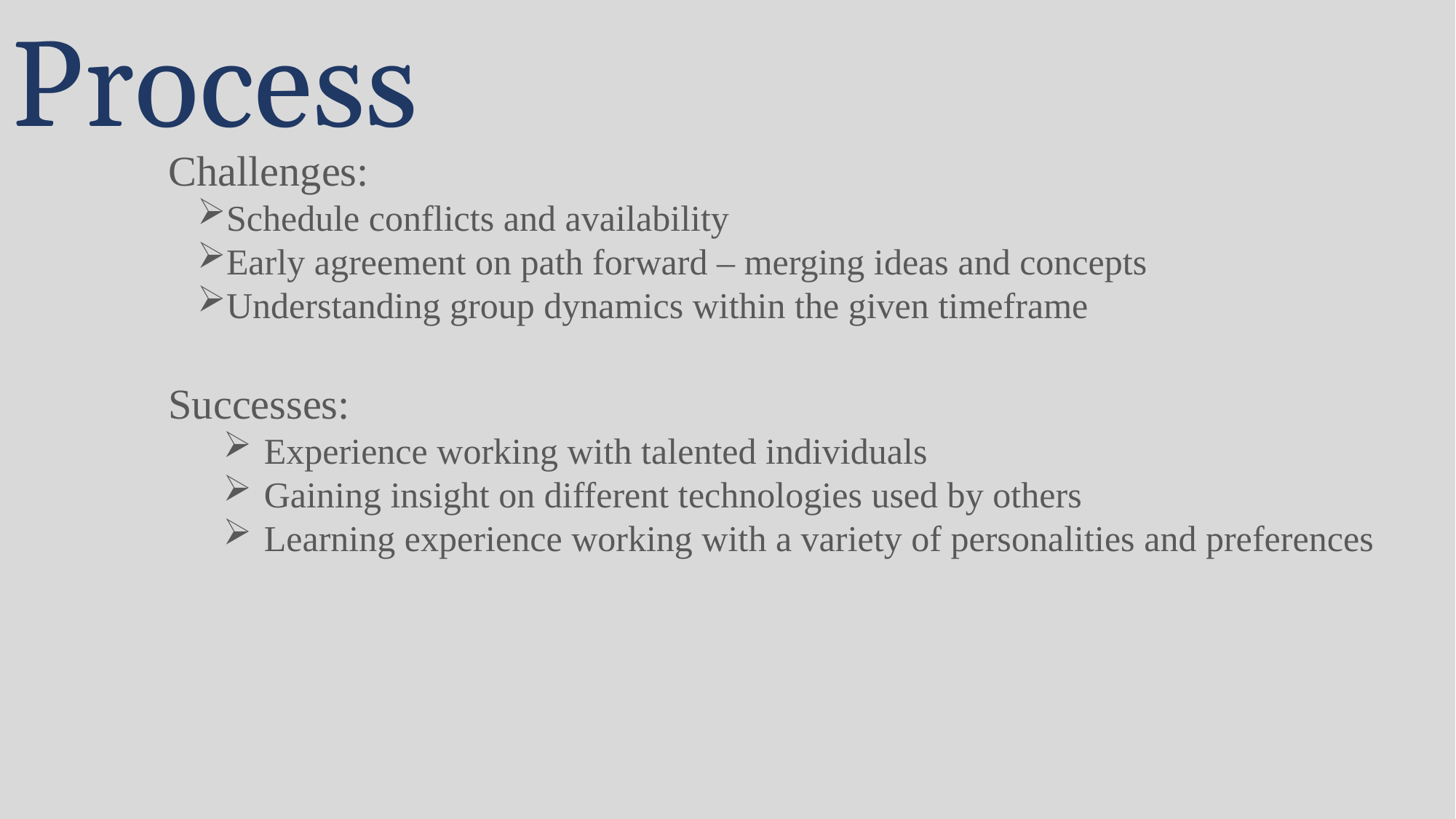

Process
Challenges:
Schedule conflicts and availability
Early agreement on path forward – merging ideas and concepts
Understanding group dynamics within the given timeframe

Successes:
Experience working with talented individuals
Gaining insight on different technologies used by others
Learning experience working with a variety of personalities and preferences